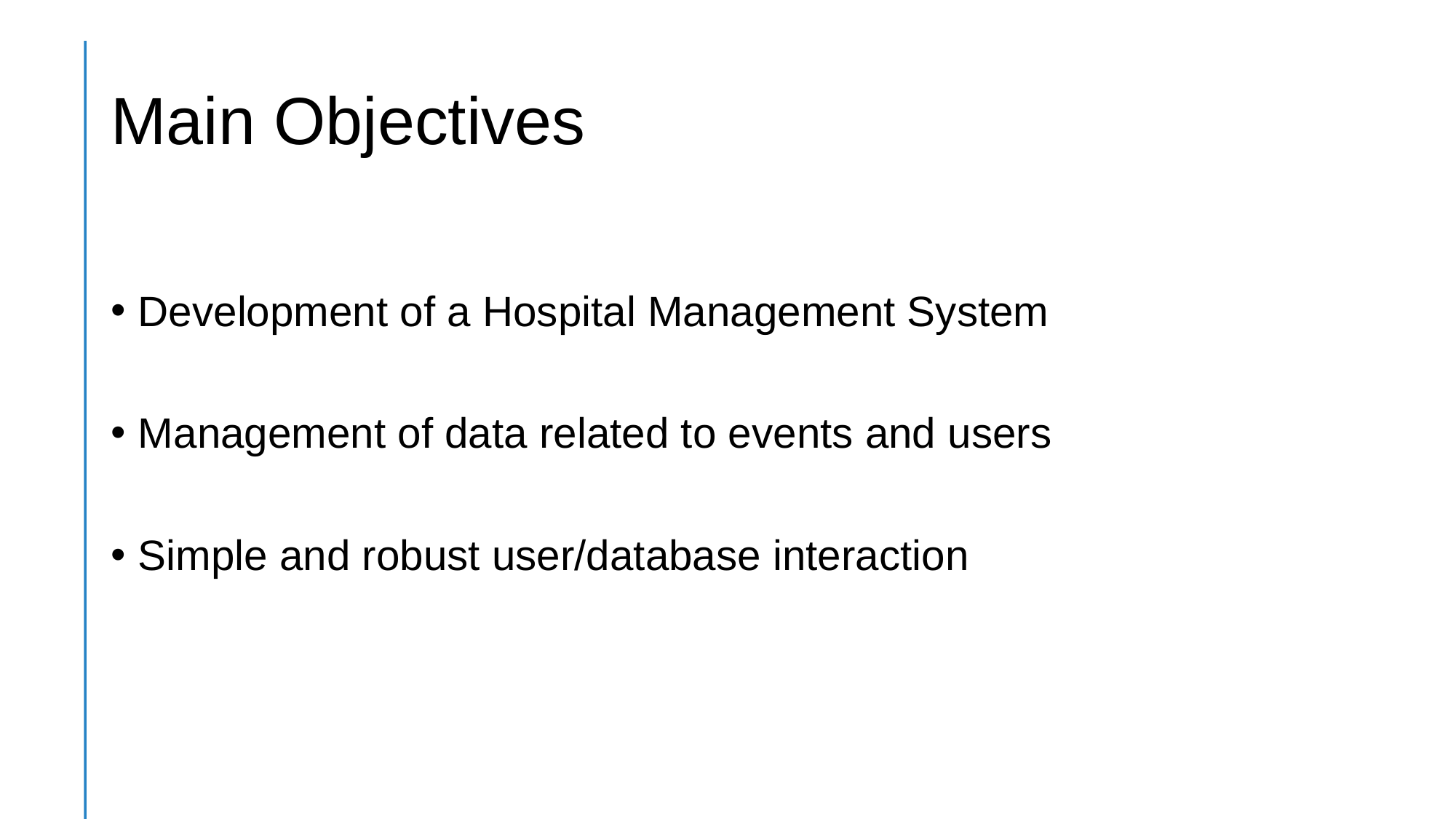

# Main Objectives

Development of a Hospital Management System

Management of data related to events and users

Simple and robust user/database interaction